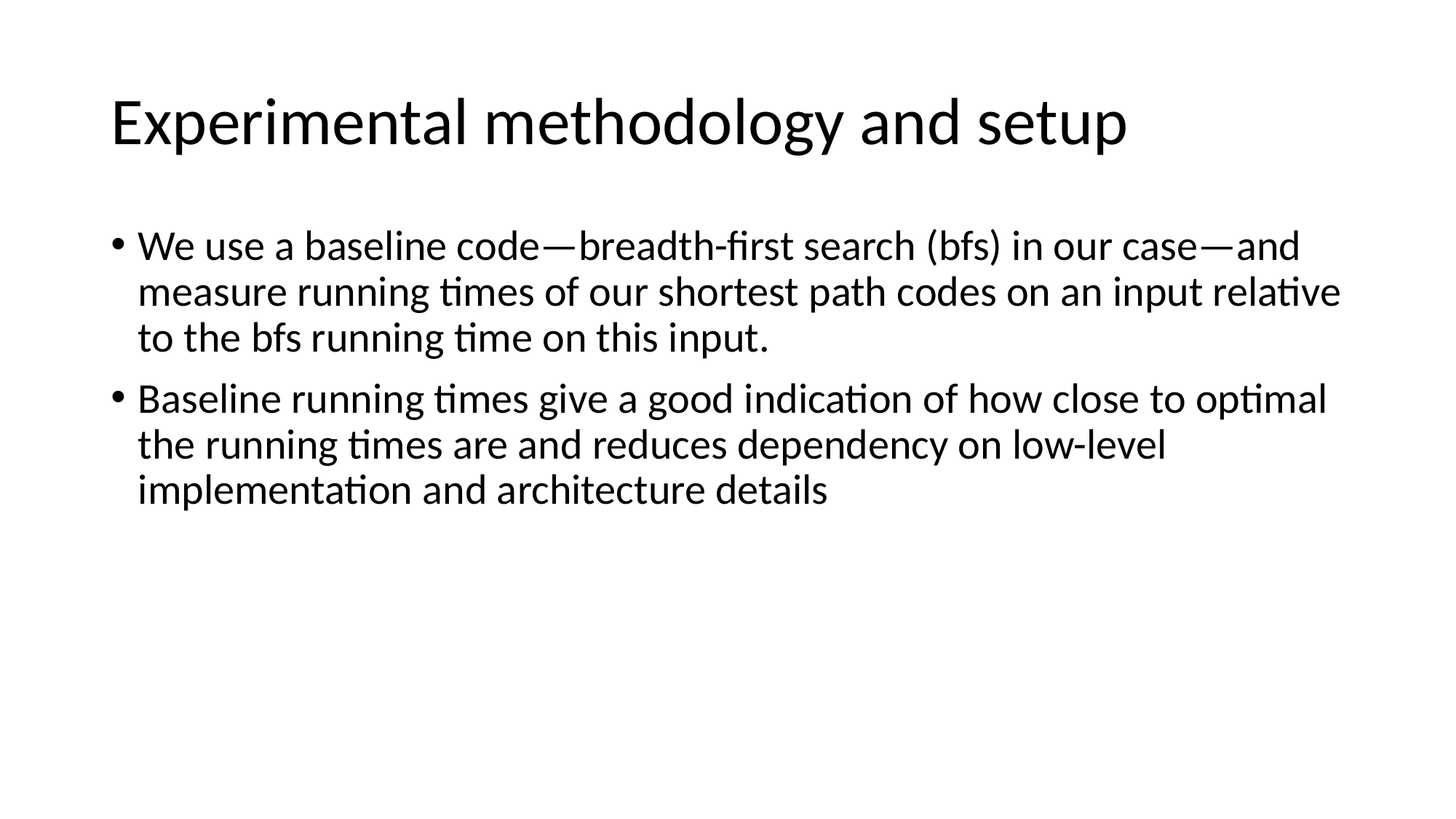

# Experimental methodology and setup
We use a baseline code—breadth-first search (bfs) in our case—and measure running times of our shortest path codes on an input relative to the bfs running time on this input.
Baseline running times give a good indication of how close to optimal the running times are and reduces dependency on low-level implementation and architecture details